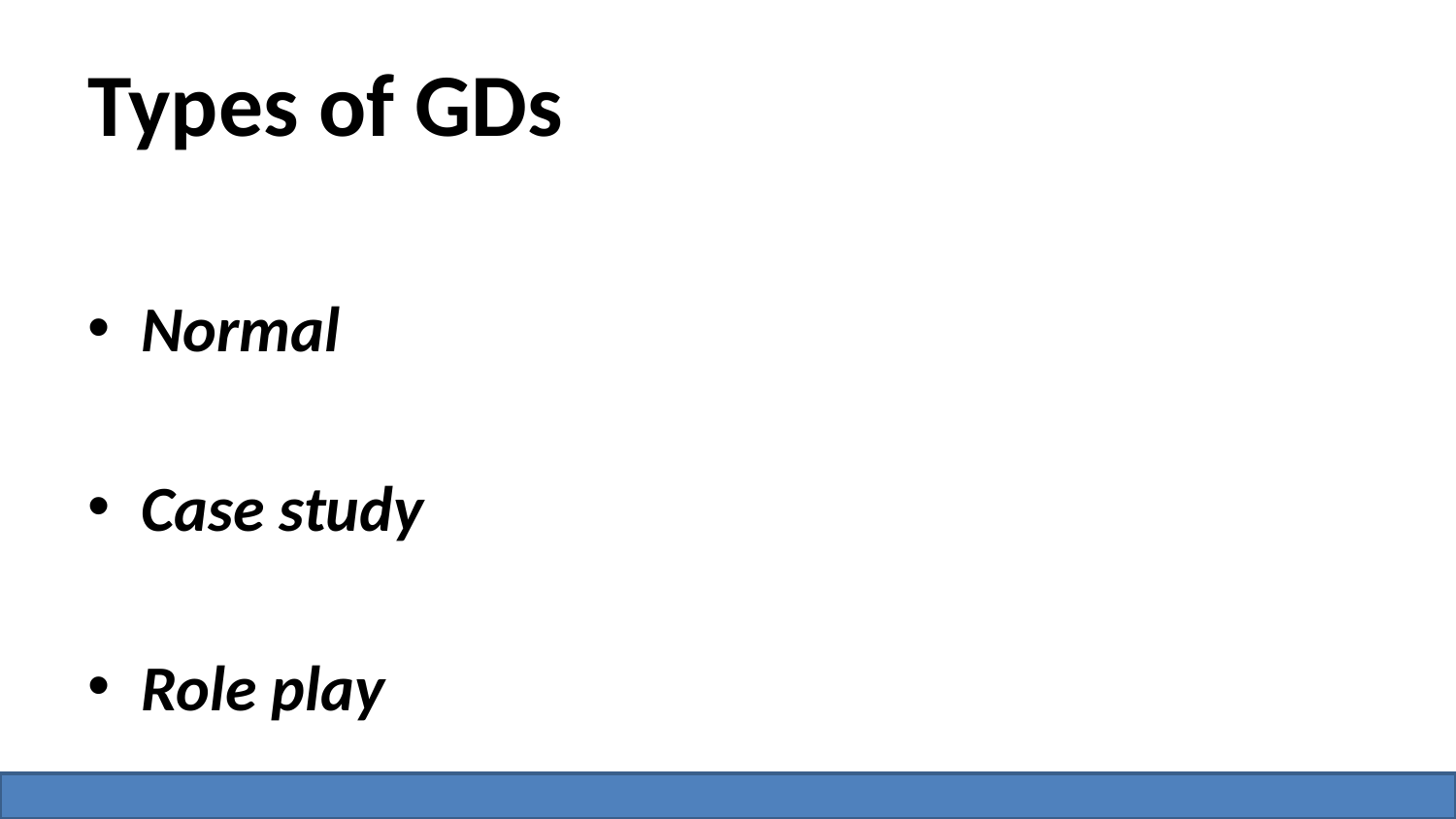

# Types of GDs

Normal

Case study

Role play